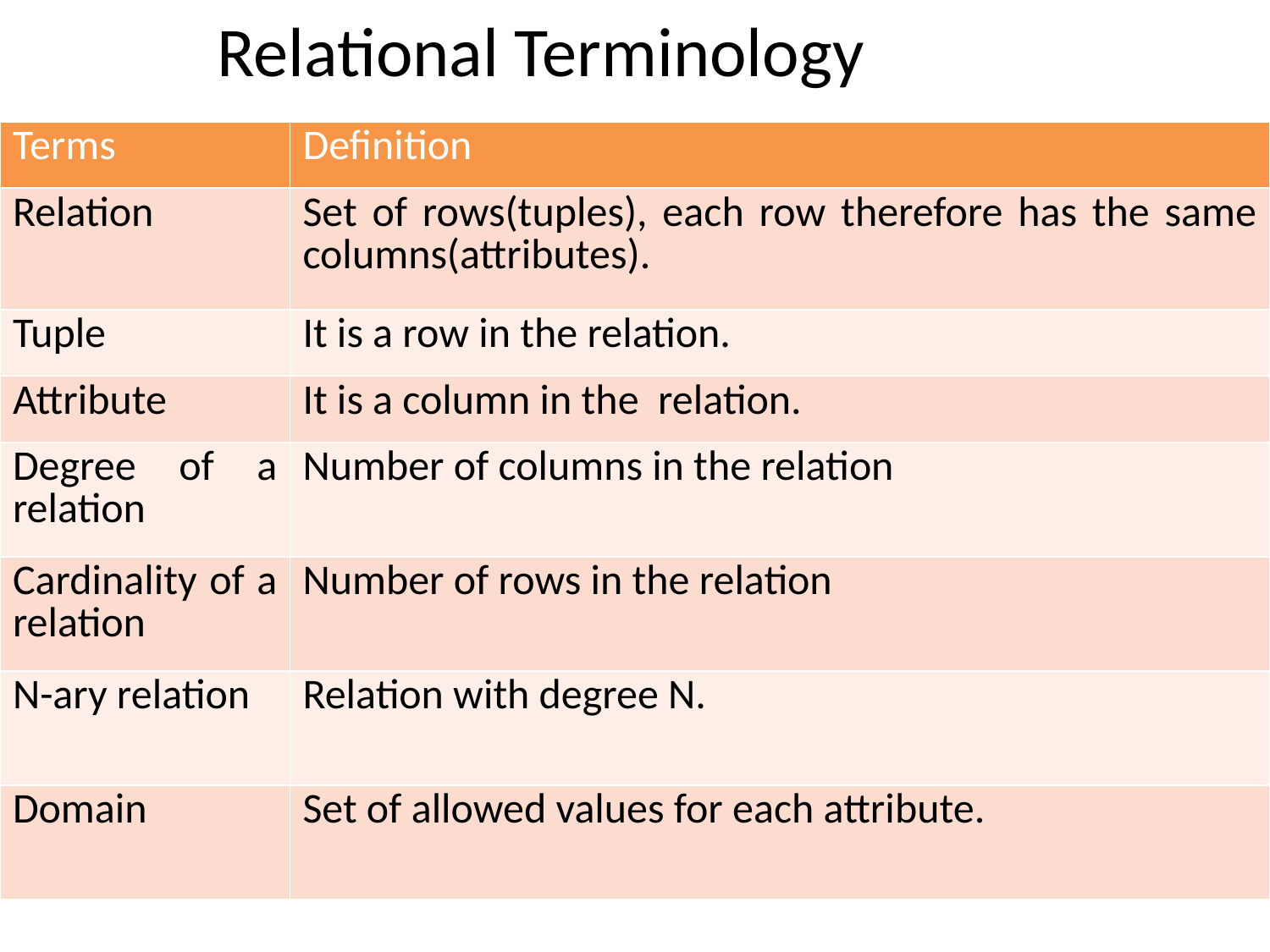

# Relational Terminology
| Terms | Definition |
| --- | --- |
| Relation | Set of rows(tuples), each row therefore has the same columns(attributes). |
| Tuple | It is a row in the relation. |
| Attribute | It is a column in the relation. |
| Degree of a relation | Number of columns in the relation |
| Cardinality of a relation | Number of rows in the relation |
| N-ary relation | Relation with degree N. |
| Domain | Set of allowed values for each attribute. |